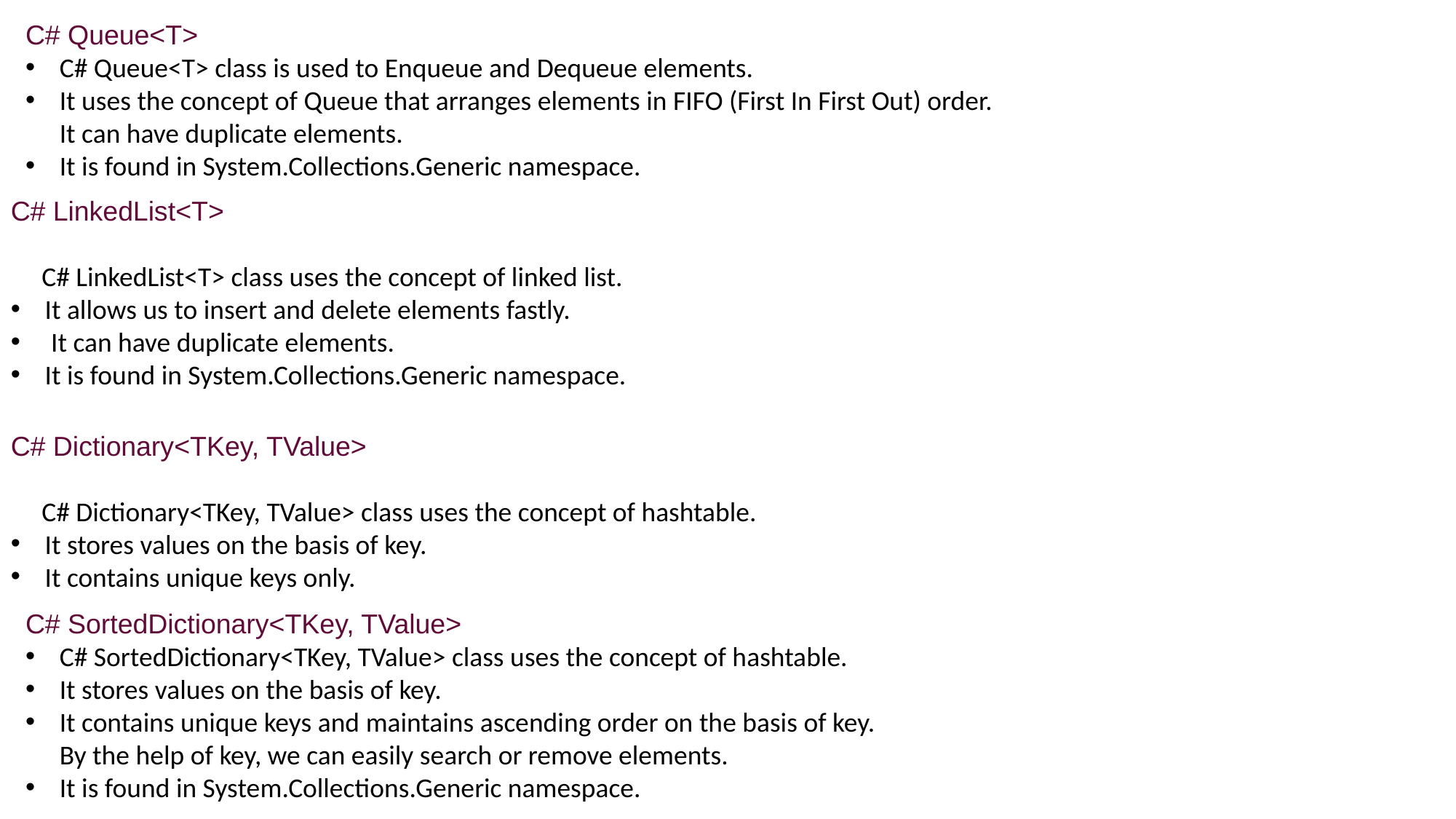

C# Queue<T>
C# Queue<T> class is used to Enqueue and Dequeue elements.
It uses the concept of Queue that arranges elements in FIFO (First In First Out) order.
It can have duplicate elements.
It is found in System.Collections.Generic namespace.
C# LinkedList<T>
     C# LinkedList<T> class uses the concept of linked list.
It allows us to insert and delete elements fastly.
 It can have duplicate elements.
It is found in System.Collections.Generic namespace.

C# Dictionary<TKey, TValue>
     C# Dictionary<TKey, TValue> class uses the concept of hashtable.
It stores values on the basis of key.
It contains unique keys only.
C# SortedDictionary<TKey, TValue>
C# SortedDictionary<TKey, TValue> class uses the concept of hashtable.
It stores values on the basis of key.
It contains unique keys and maintains ascending order on the basis of key.
By the help of key, we can easily search or remove elements.
It is found in System.Collections.Generic namespace.